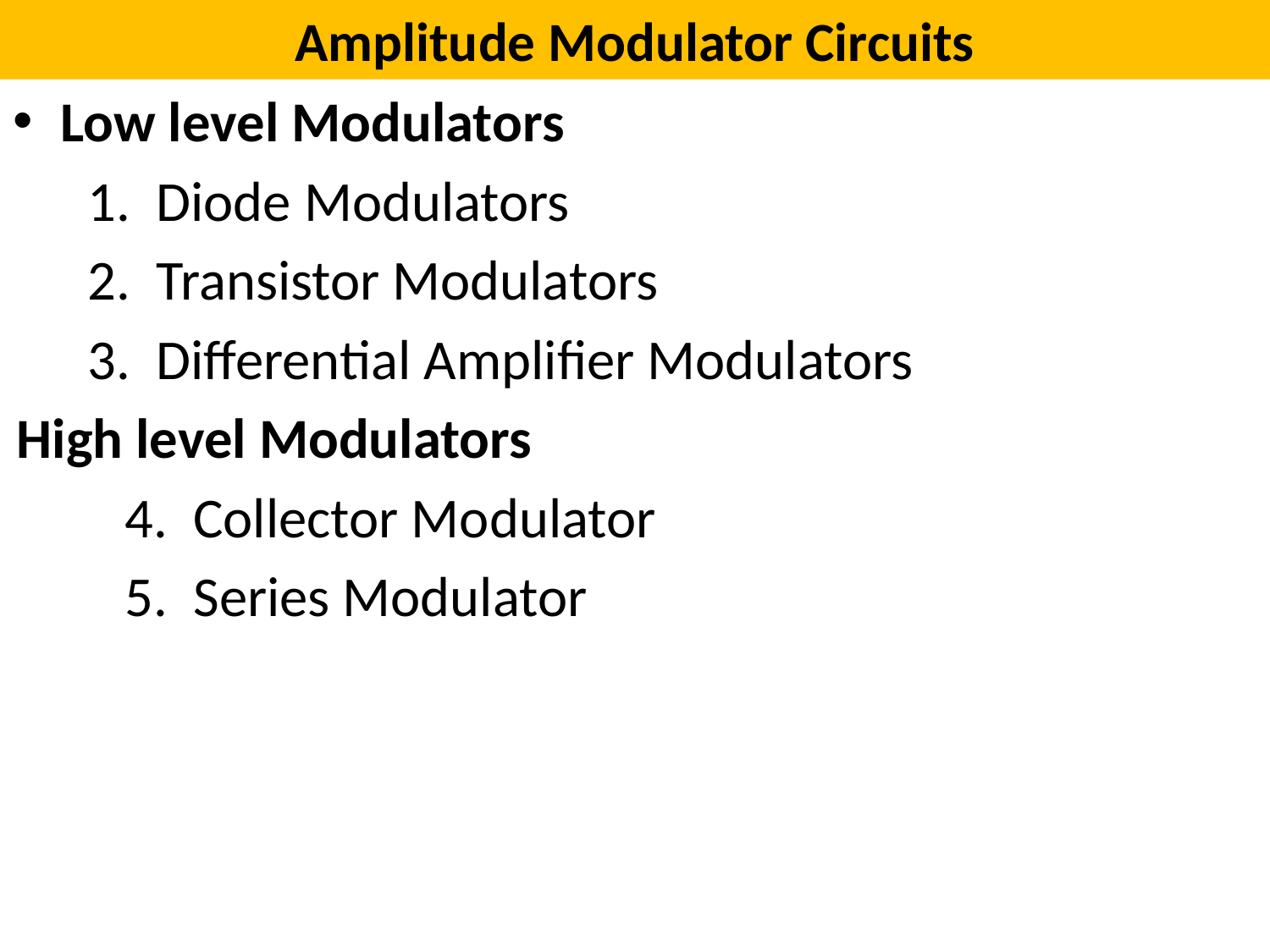

# Amplitude Modulator Circuits
Low level Modulators
  Diode Modulators
  Transistor Modulators
  Differential Amplifier Modulators
High level Modulators
  Collector Modulator
  Series Modulator